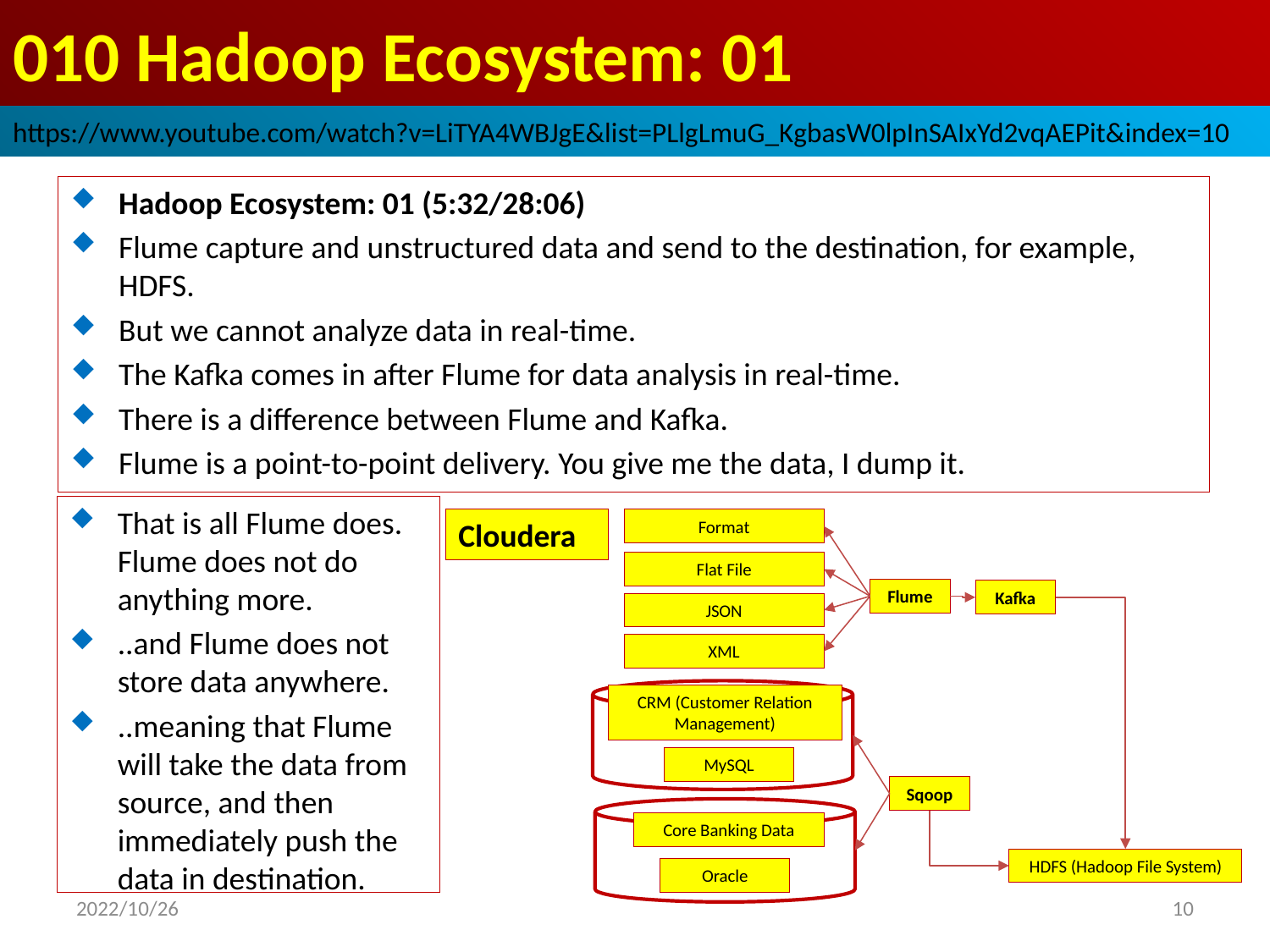

# 010 Hadoop Ecosystem: 01
https://www.youtube.com/watch?v=LiTYA4WBJgE&list=PLlgLmuG_KgbasW0lpInSAIxYd2vqAEPit&index=10
Hadoop Ecosystem: 01 (5:32/28:06)
Flume capture and unstructured data and send to the destination, for example, HDFS.
But we cannot analyze data in real-time.
The Kafka comes in after Flume for data analysis in real-time.
There is a difference between Flume and Kafka.
Flume is a point-to-point delivery. You give me the data, I dump it.
That is all Flume does. Flume does not do anything more.
..and Flume does not store data anywhere.
..meaning that Flume will take the data from source, and then immediately push the data in destination.
Cloudera
Format
Flat File
Flume
Kafka
JSON
XML

CRM (Customer Relation Management)
MySQL
Sqoop

Core Banking Data
HDFS (Hadoop File System)
Oracle
2022/10/26
10